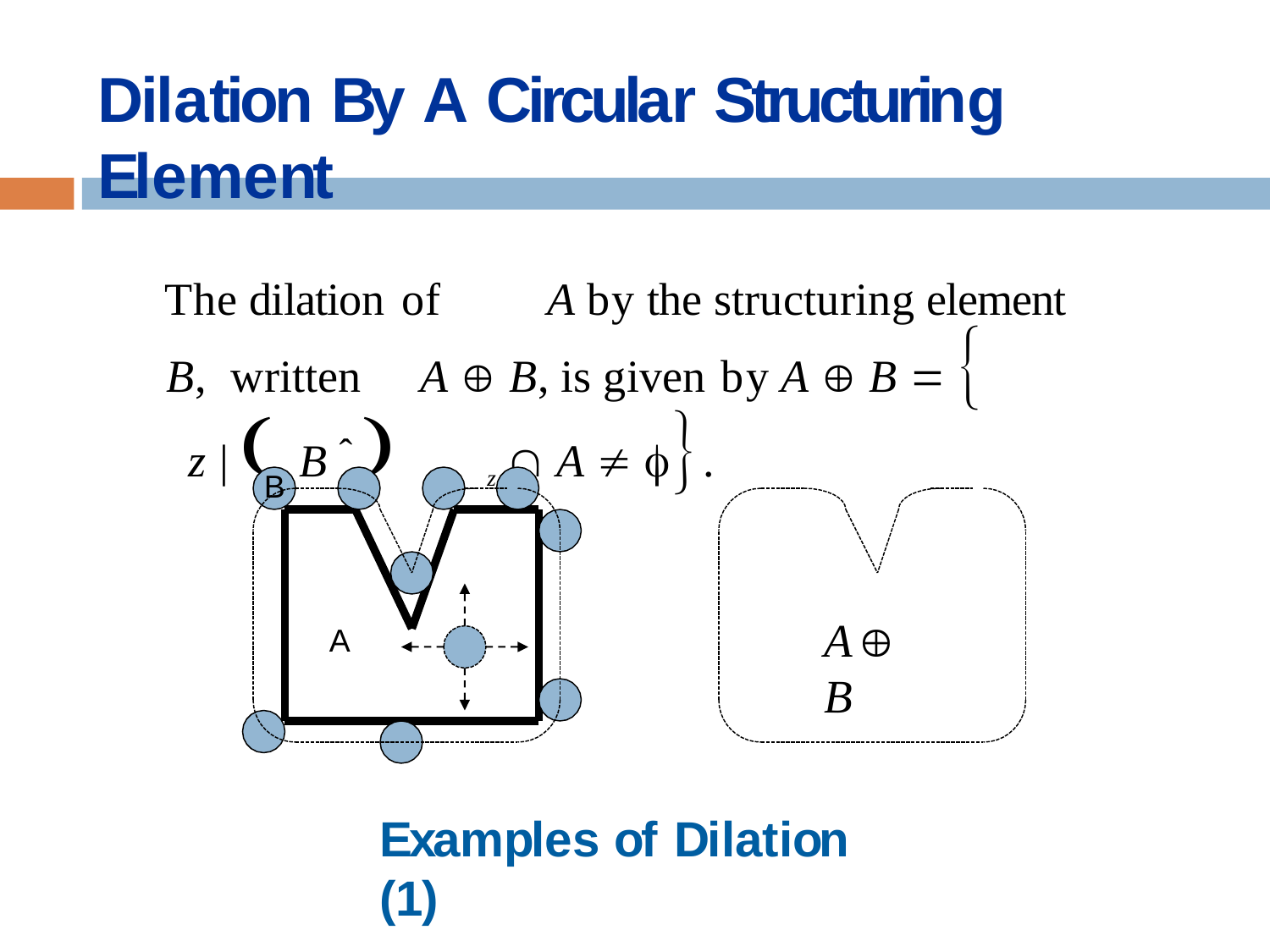

# Dilation By A Circular Structuring Element
The dilation of	A by the structuring element	B,  written	A ⊕ B, is given by A ⊕ B = {             z | ( B ˆ)   z  ∩ A ≠ φ}.
B

A⊕ B
A
Examples of Dilation (1)